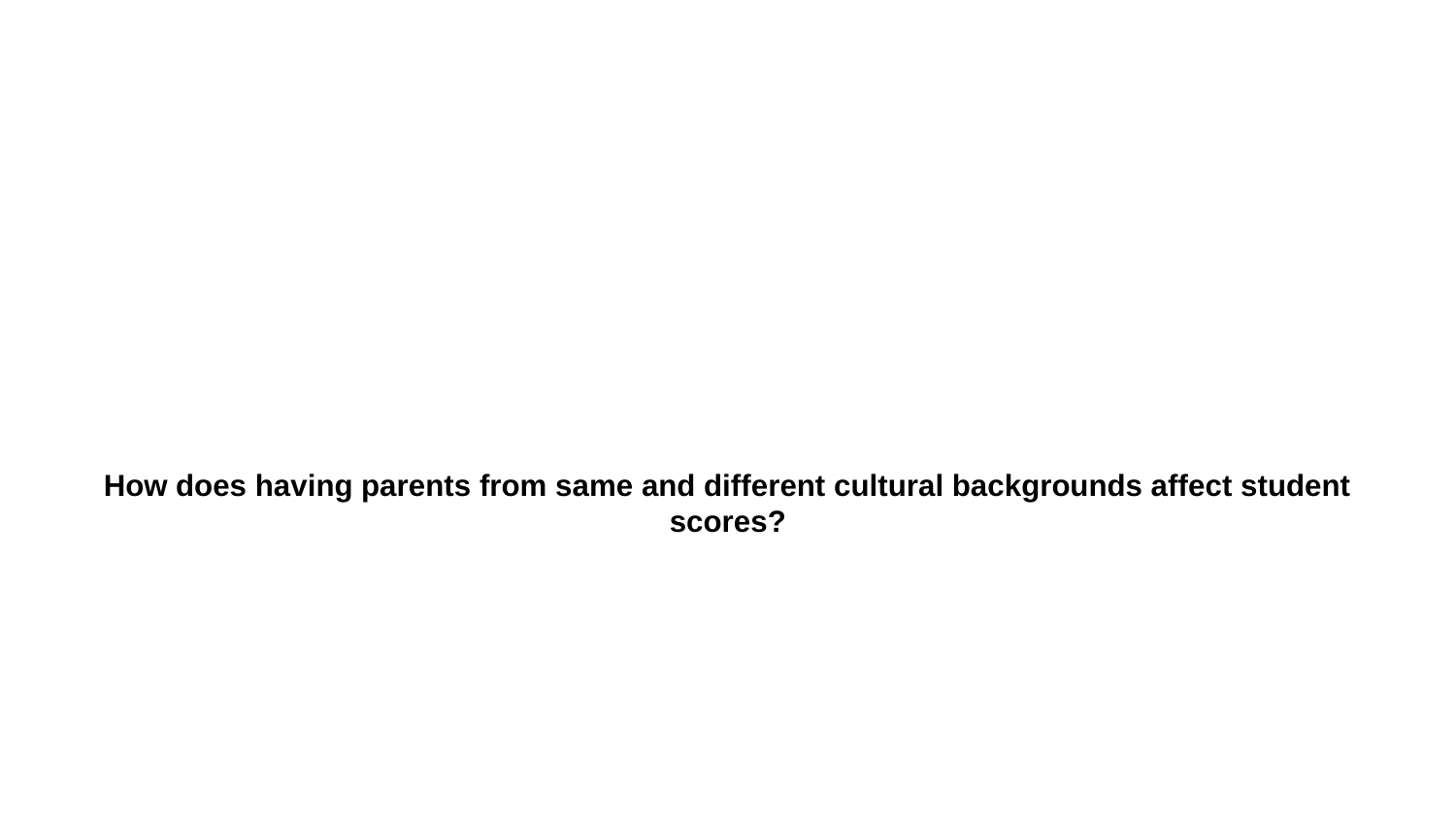

How does having parents from same and different cultural backgrounds affect student scores?